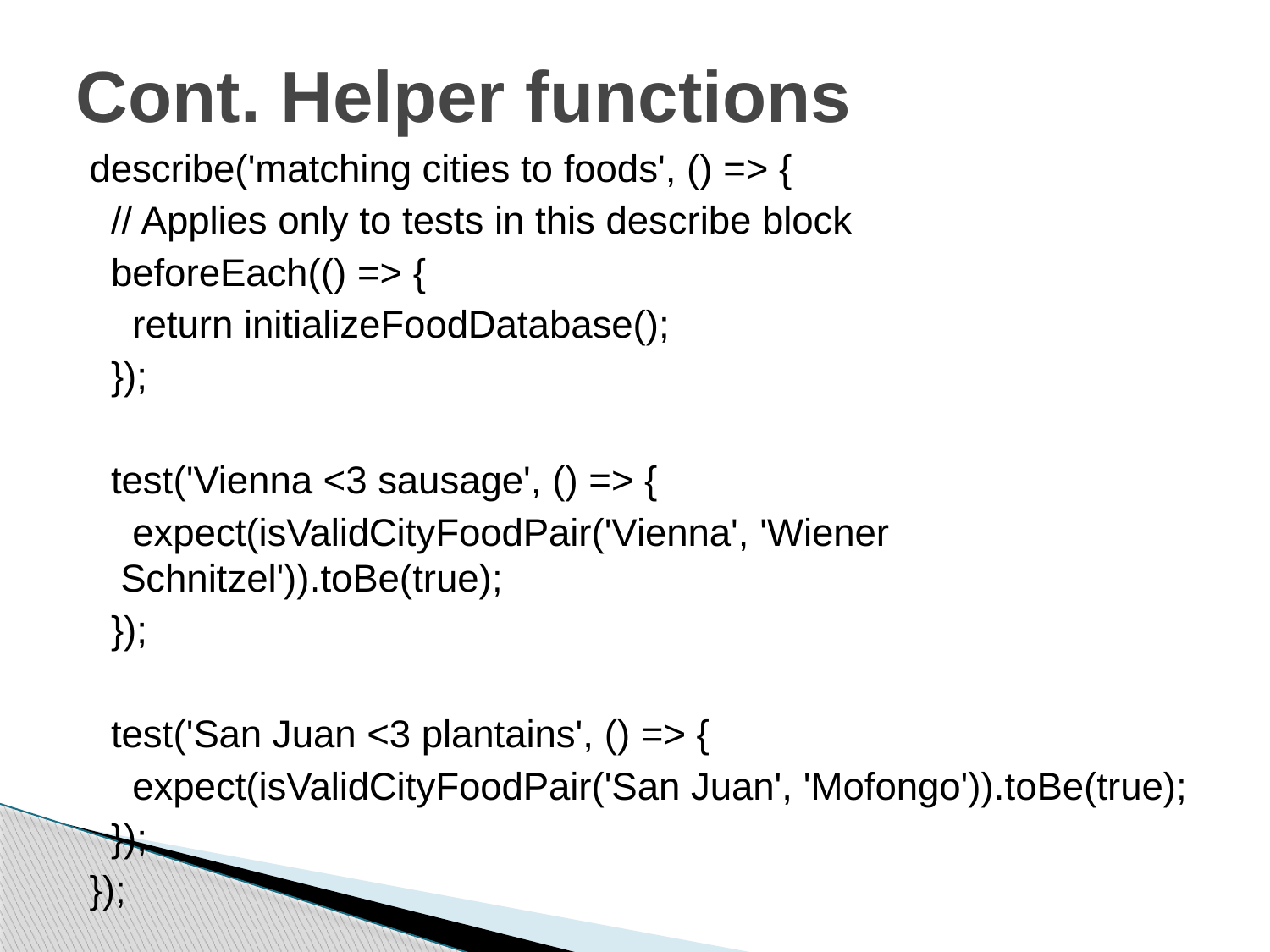

# Cont. Helper functions
describe('matching cities to foods', () => {
  // Applies only to tests in this describe block
  beforeEach(() => {
    return initializeFoodDatabase();
  });

  test('Vienna <3 sausage', () => {
    expect(isValidCityFoodPair('Vienna', 'Wiener Schnitzel')).toBe(true);
  });

  test('San Juan <3 plantains', () => {
    expect(isValidCityFoodPair('San Juan', 'Mofongo')).toBe(true);
  });
});